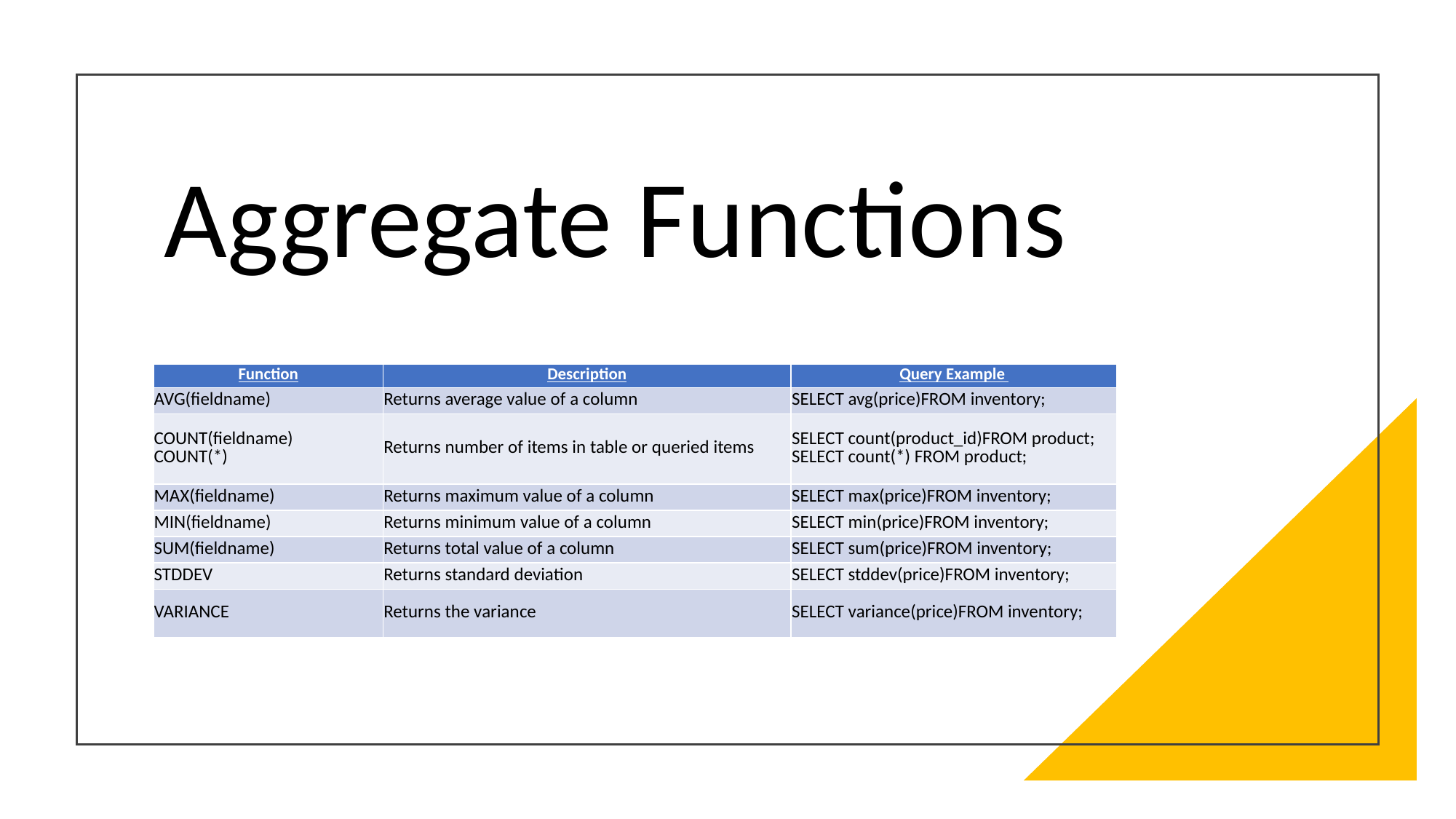

# Aggregate Functions
| Function | Description | Query Example |
| --- | --- | --- |
| AVG(fieldname) | Returns average value of a column | SELECT avg(price)FROM inventory; |
| COUNT(fieldname) COUNT(\*) | Returns number of items in table or queried items | SELECT count(product\_id)FROM product; SELECT count(\*) FROM product; |
| MAX(fieldname) | Returns maximum value of a column | SELECT max(price)FROM inventory; |
| MIN(fieldname) | Returns minimum value of a column | SELECT min(price)FROM inventory; |
| SUM(fieldname) | Returns total value of a column | SELECT sum(price)FROM inventory; |
| STDDEV | Returns standard deviation | SELECT stddev(price)FROM inventory; |
| VARIANCE | Returns the variance | SELECT variance(price)FROM inventory; |